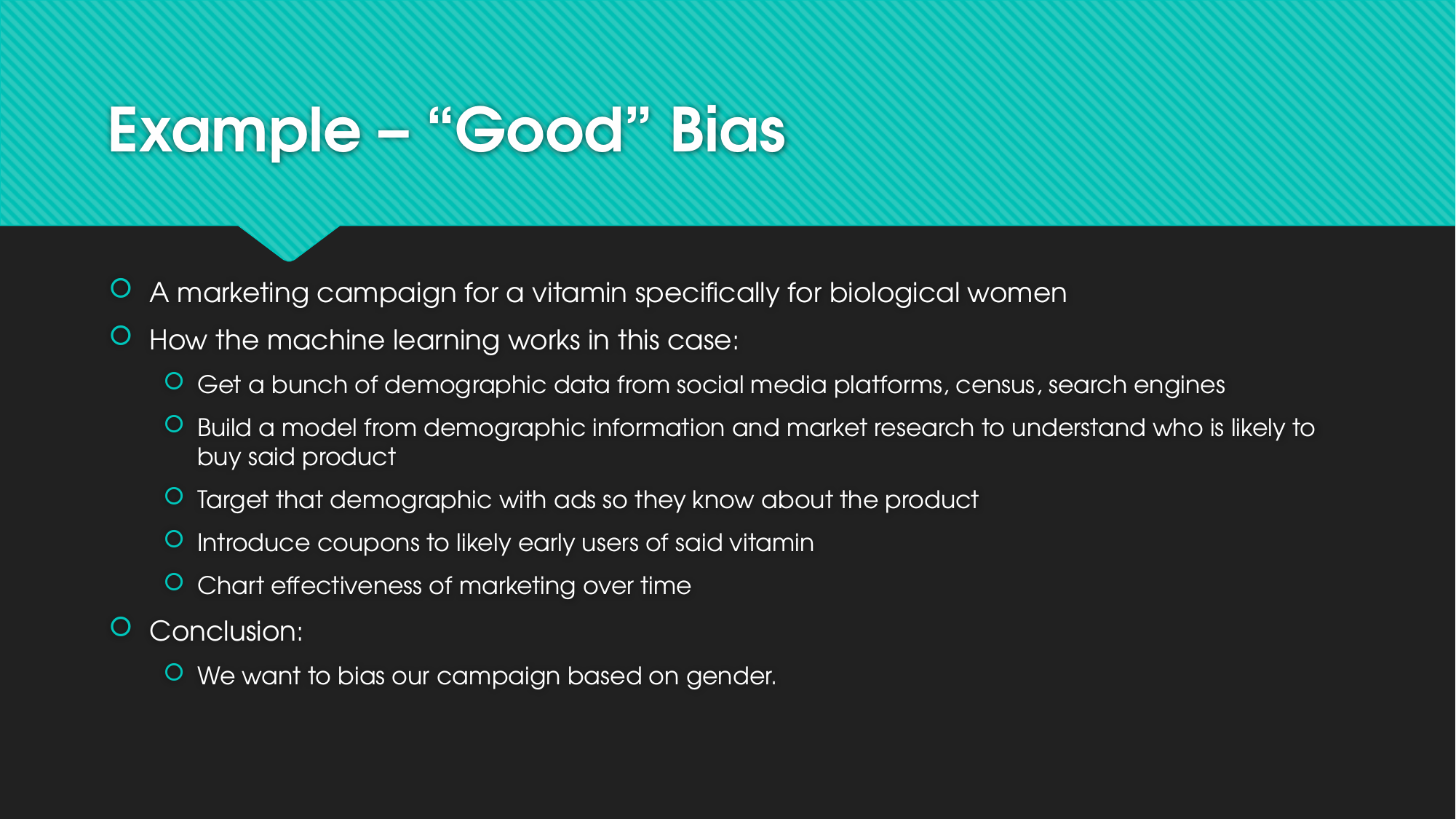

# Example – “Good” Bias
A marketing campaign for a vitamin specifically for biological women
How the machine learning works in this case:
Get a bunch of demographic data from social media platforms, census, search engines
Build a model from demographic information and market research to understand who is likely to buy said product
Target that demographic with ads so they know about the product
Introduce coupons to likely early users of said vitamin
Chart effectiveness of marketing over time
Conclusion:
We want to bias our campaign based on gender.